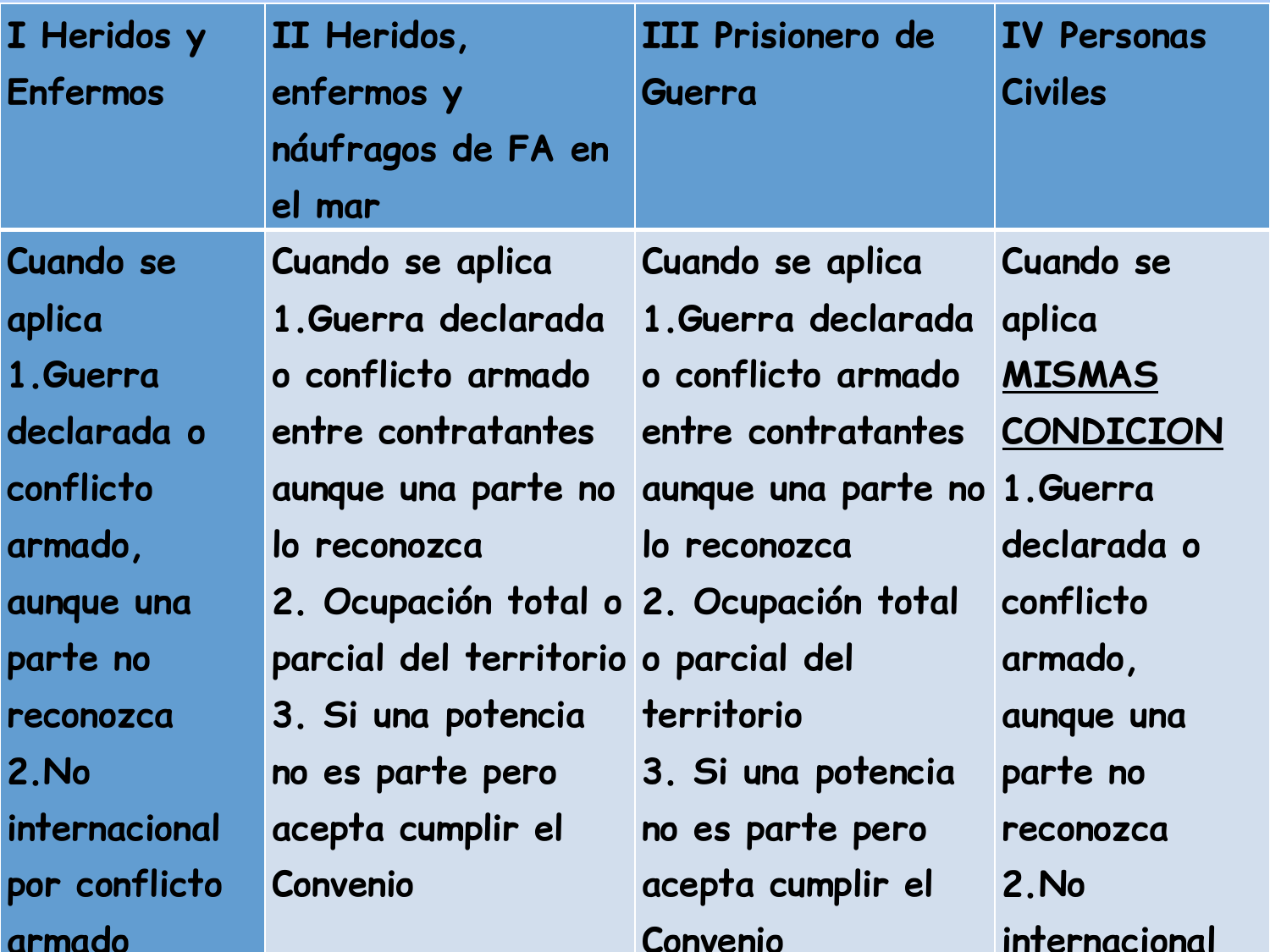

| I Heridos y Enfermos | II Heridos, enfermos y náufragos de FA en el mar | III Prisionero de Guerra | IV Personas Civiles |
| --- | --- | --- | --- |
| Cuando se aplica 1.Guerra declarada o conflicto armado, aunque una parte no reconozca 2.No internacional por conflicto armado | Cuando se aplica 1.Guerra declarada o conflicto armado entre contratantes aunque una parte no lo reconozca 2. Ocupación total o parcial del territorio 3. Si una potencia no es parte pero acepta cumplir el Convenio | Cuando se aplica 1.Guerra declarada o conflicto armado entre contratantes aunque una parte no lo reconozca 2. Ocupación total o parcial del territorio 3. Si una potencia no es parte pero acepta cumplir el Convenio | Cuando se aplica MISMAS CONDICION 1.Guerra declarada o conflicto armado, aunque una parte no reconozca 2.No internacional por conflicto armado |